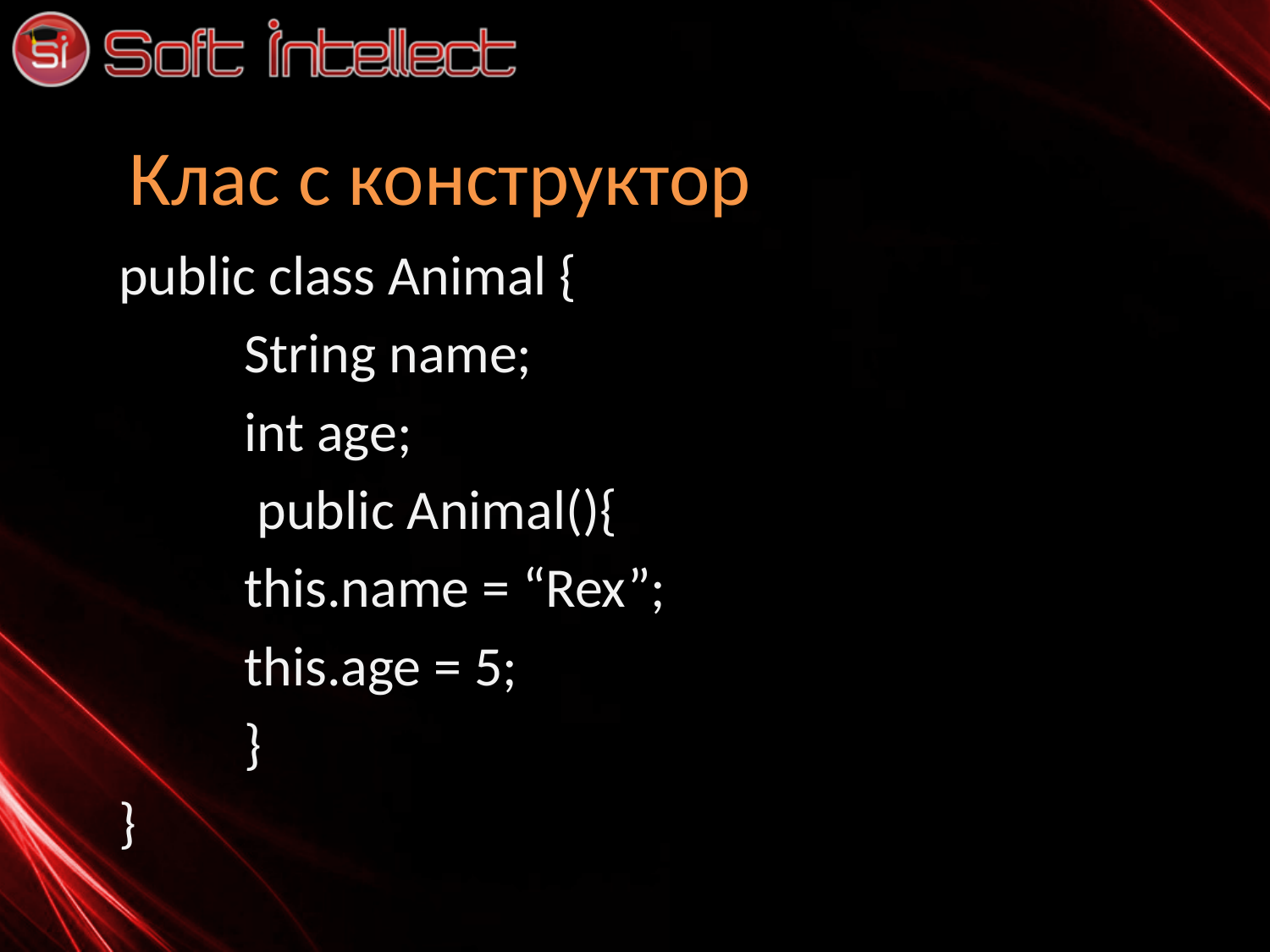

# Клас с конструктор
public class Animal {
	String name;
	int age;
	 public Animal(){
		this.name = “Rex”;
		this.age = 5;
	}
}